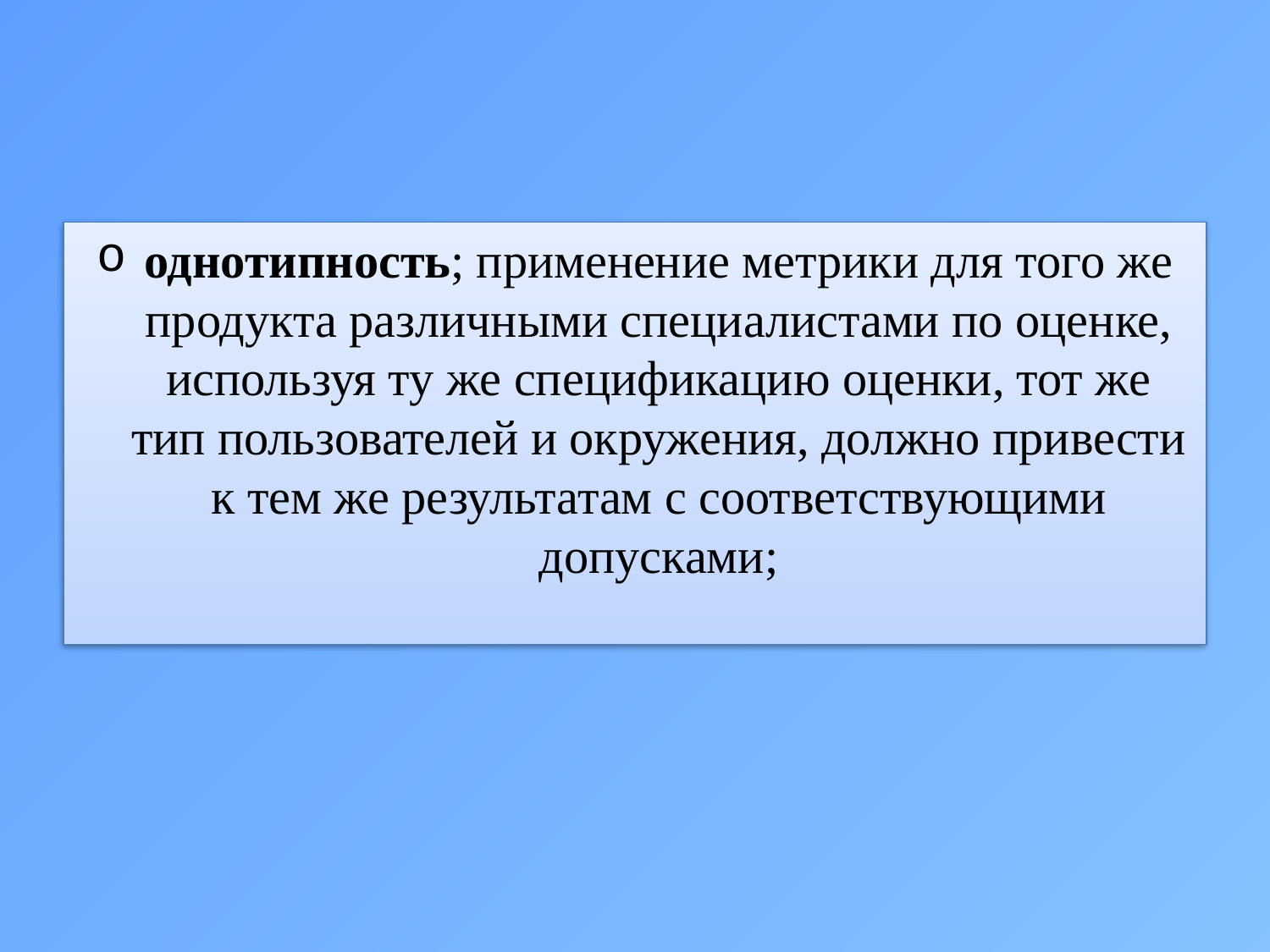

#
однотипность; применение метрики для того же продукта различными специалистами по оценке, используя ту же спецификацию оценки, тот же тип пользователей и окружения, должно привести к тем же результатам с соответствующими допусками;